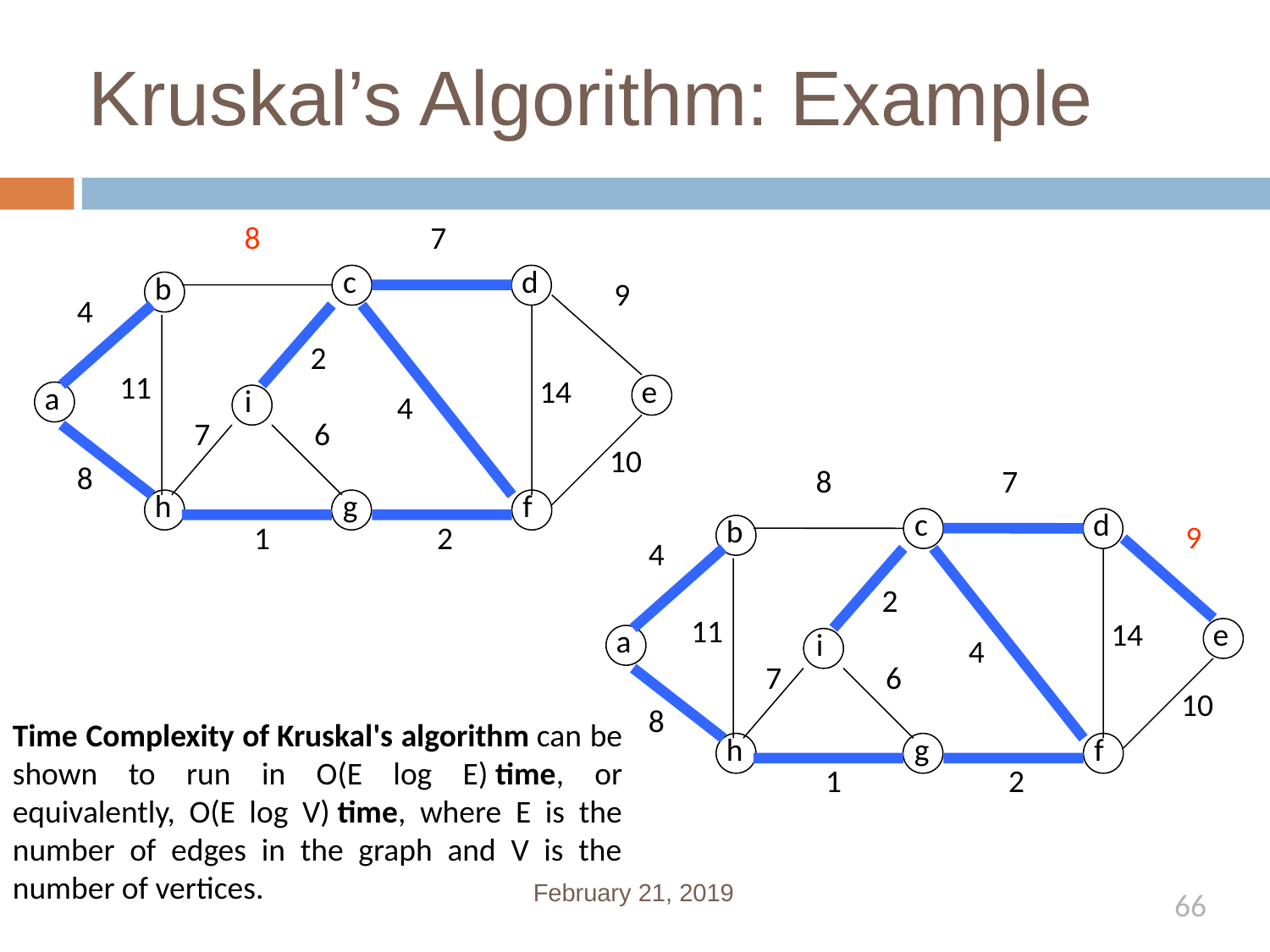

# Kruskal’s Algorithm: Example
8
7
c

d

b

9
4

2
11
14
e

a

i

4
7
6

10
8
h

g

f

1
2

8
7
c

d

b

9
4

2
11
14
e

a

i

4
7
6

10
8
h

g

f

1
2

Time Complexity of Kruskal's algorithm can be shown to run in O(E log E) time, or equivalently, O(E log V) time, where E is the number of edges in the graph and V is the number of vertices.
February 21, 2019
66